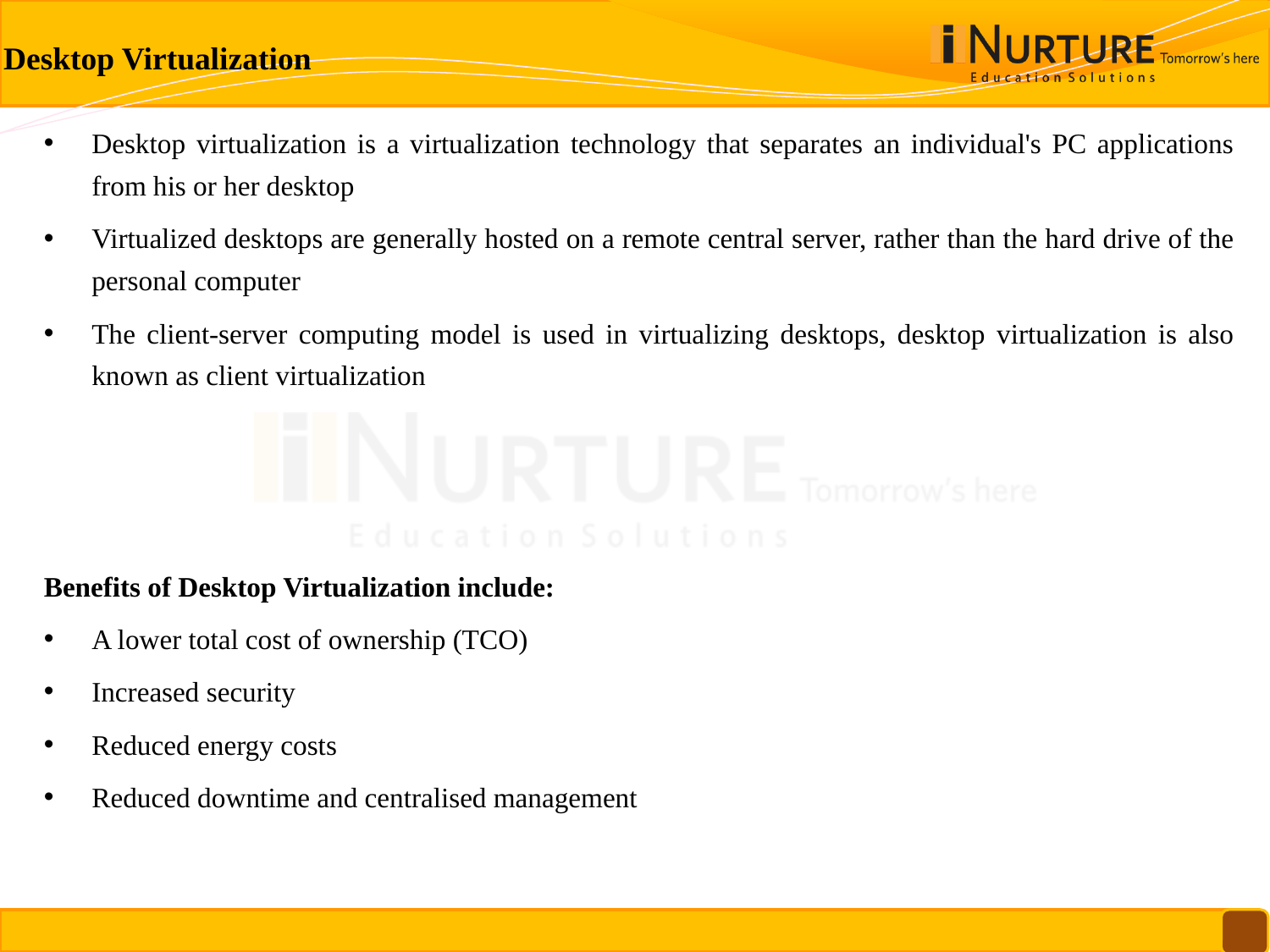

Desktop Virtualization
Desktop virtualization is a virtualization technology that separates an individual's PC applications from his or her desktop
Virtualized desktops are generally hosted on a remote central server, rather than the hard drive of the personal computer
The client-server computing model is used in virtualizing desktops, desktop virtualization is also known as client virtualization

Benefits of Desktop Virtualization include:
A lower total cost of ownership (TCO)
Increased security
Reduced energy costs
Reduced downtime and centralised management